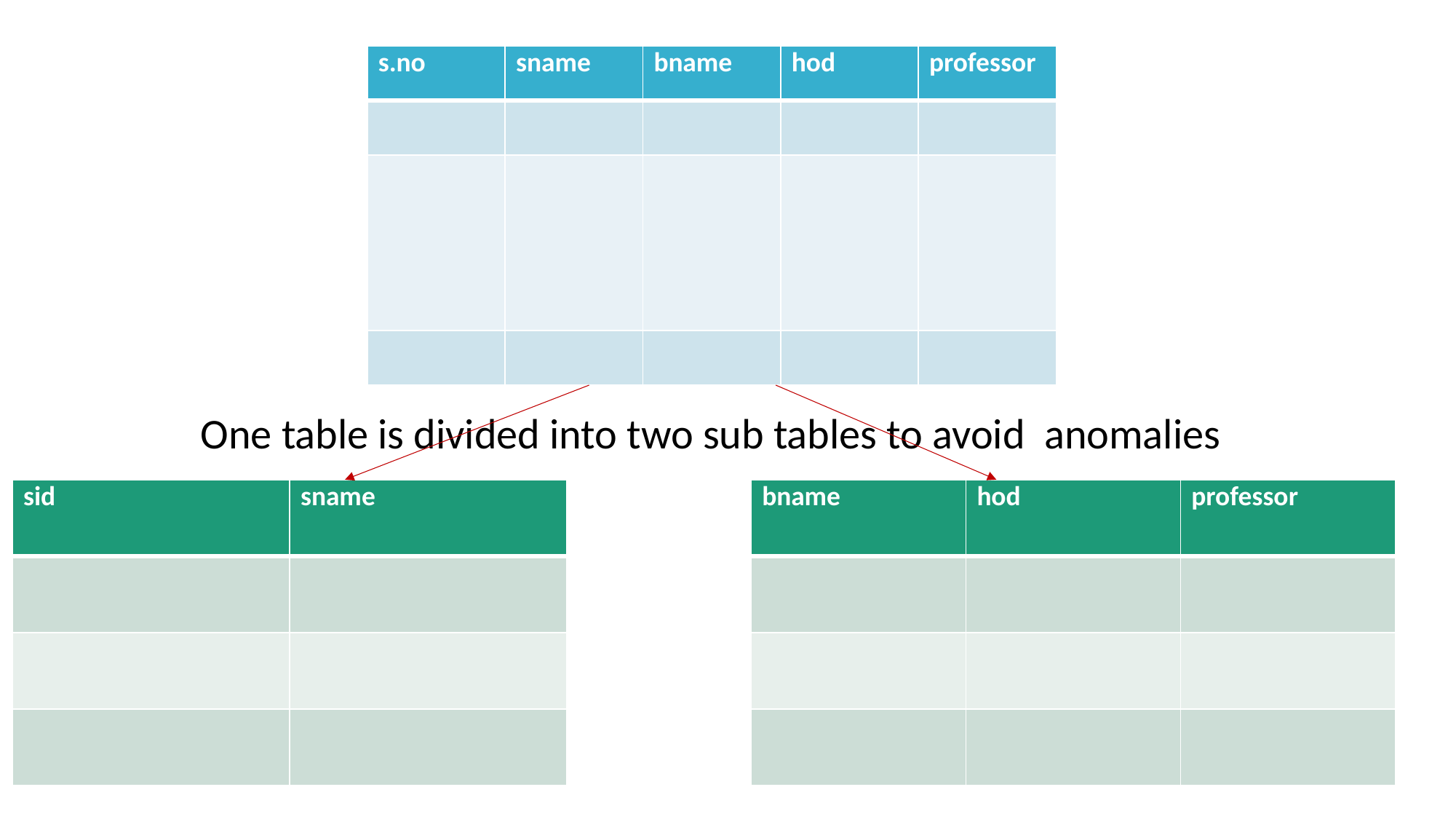

| s.no | sname | bname | hod | professor |
| --- | --- | --- | --- | --- |
|  |  |  |  |  |
|  |  |  |  |  |
|  |  |  |  |  |
One table is divided into two sub tables to avoid  anomalies
| bname | hod | professor |
| --- | --- | --- |
|  |  |  |
|  |  |  |
|  |  |  |
| sid | sname |
| --- | --- |
|  |  |
|  |  |
|  |  |